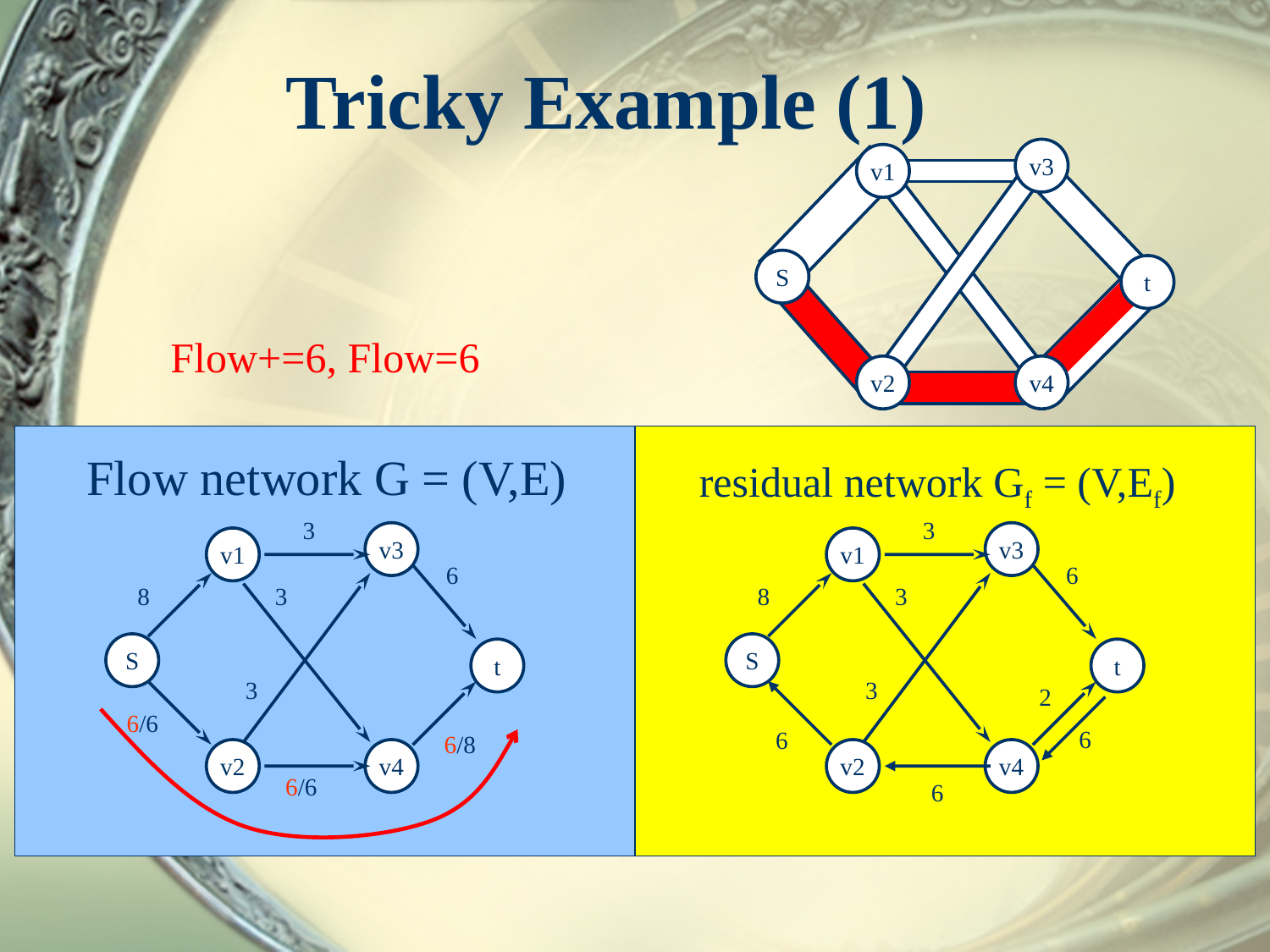

# Tricky Example (1)
v3
v1

S
t

Flow+=6, Flow=6
v2
v4

Flow network G = (V,E)
residual network Gf = (V,Ef)
3
  6
8
3
3
6/6
6/8
6/6
3
  6
8
3
3
v3
v1

S
t

v2
v4

v3
v1

S
t

v2
v4

2

6
6
6